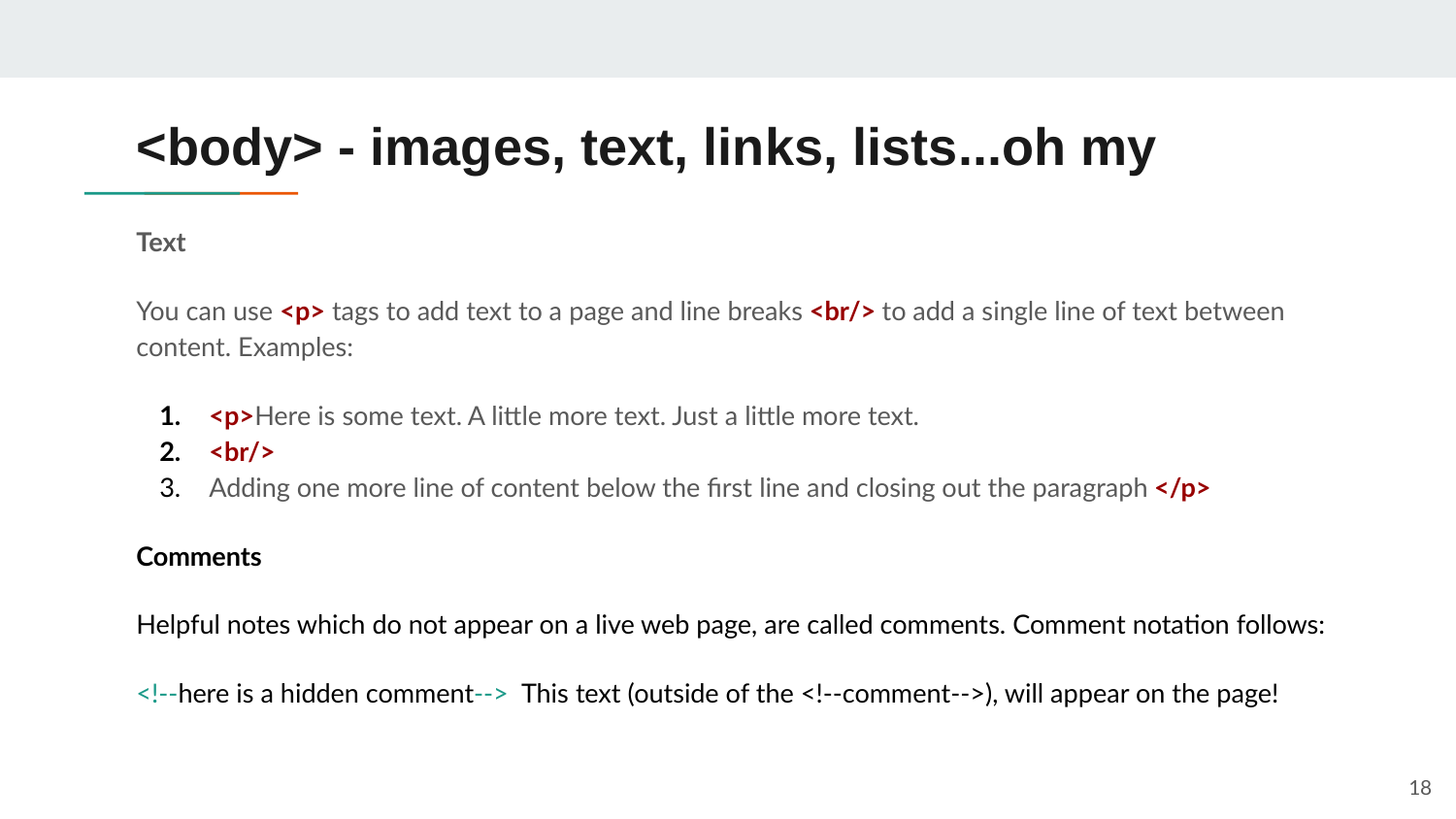

# <body> - images, text, links, lists...oh my

Text
You can use <p> tags to add text to a page and line breaks <br/> to add a single line of text between content. Examples:
<p>Here is some text. A little more text. Just a little more text.
<br/>
Adding one more line of content below the first line and closing out the paragraph </p>
Comments
Helpful notes which do not appear on a live web page, are called comments. Comment notation follows:
<!--here is a hidden comment-->  This text (outside of the <!--comment-->), will appear on the page!

18